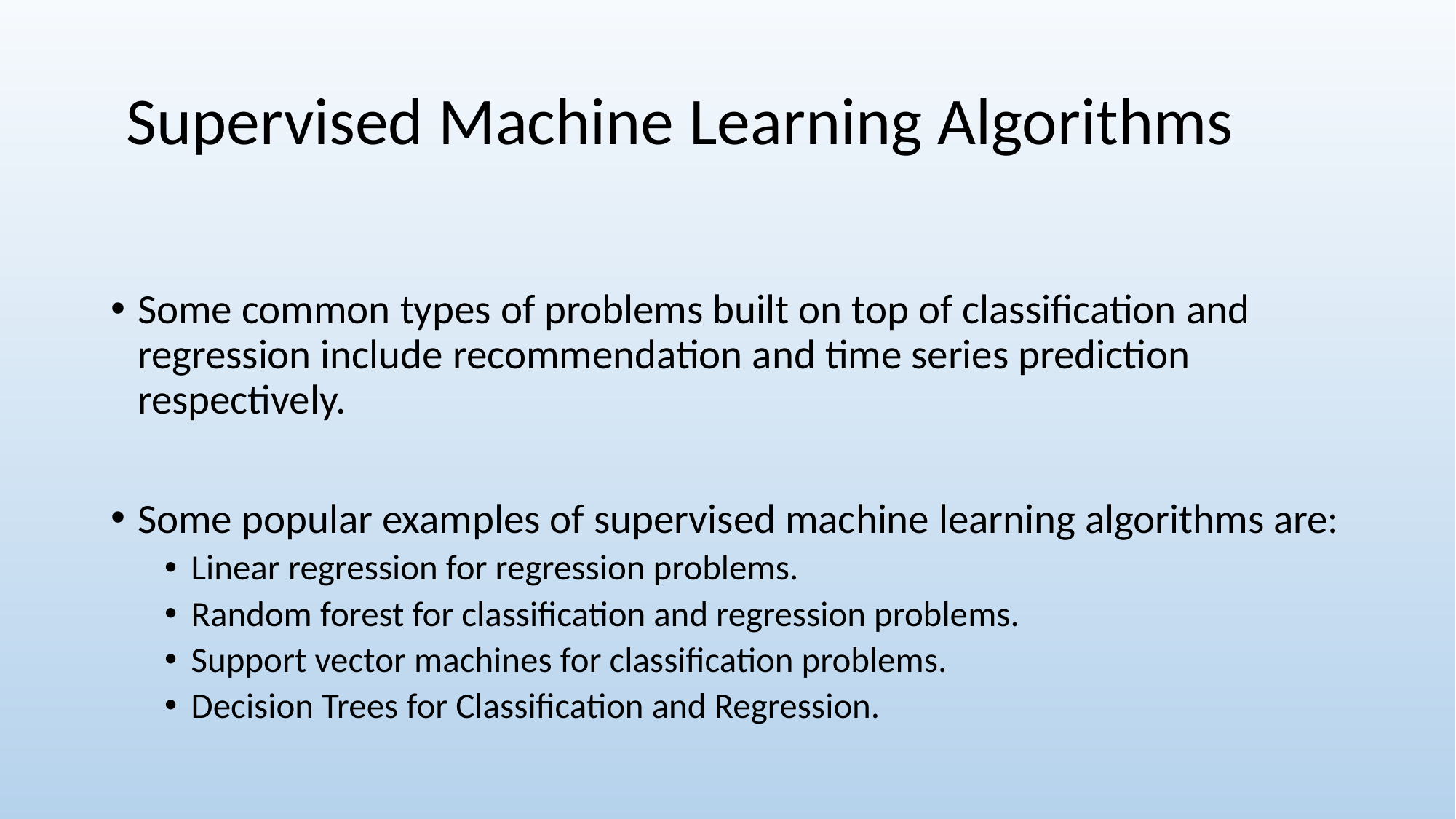

# Supervised Machine Learning Algorithms

Some common types of problems built on top of classification and regression include recommendation and time series prediction respectively.

Some popular examples of supervised machine learning algorithms are:
Linear regression for regression problems.
Random forest for classification and regression problems.
Support vector machines for classification problems.
Decision Trees for Classification and Regression.